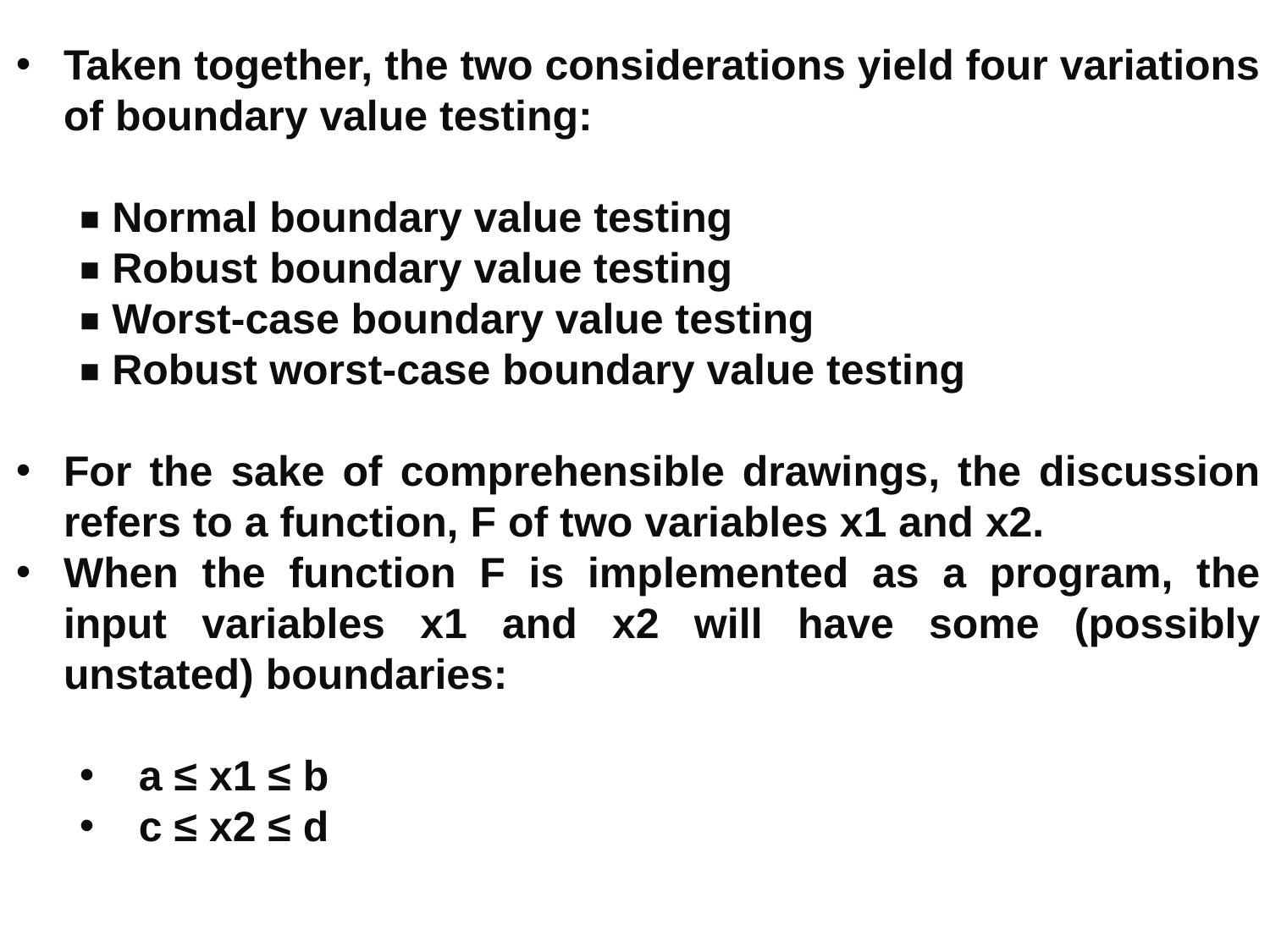

Taken together, the two considerations yield four variations of boundary value testing:

◾ Normal boundary value testing
◾ Robust boundary value testing
◾ Worst-case boundary value testing
◾ Robust worst-case boundary value testing

For the sake of comprehensible drawings, the discussion refers to a function, F of two variables x1 and x2.
When the function F is implemented as a program, the input variables x1 and x2 will have some (possibly unstated) boundaries:

 a ≤ x1 ≤ b
 c ≤ x2 ≤ d